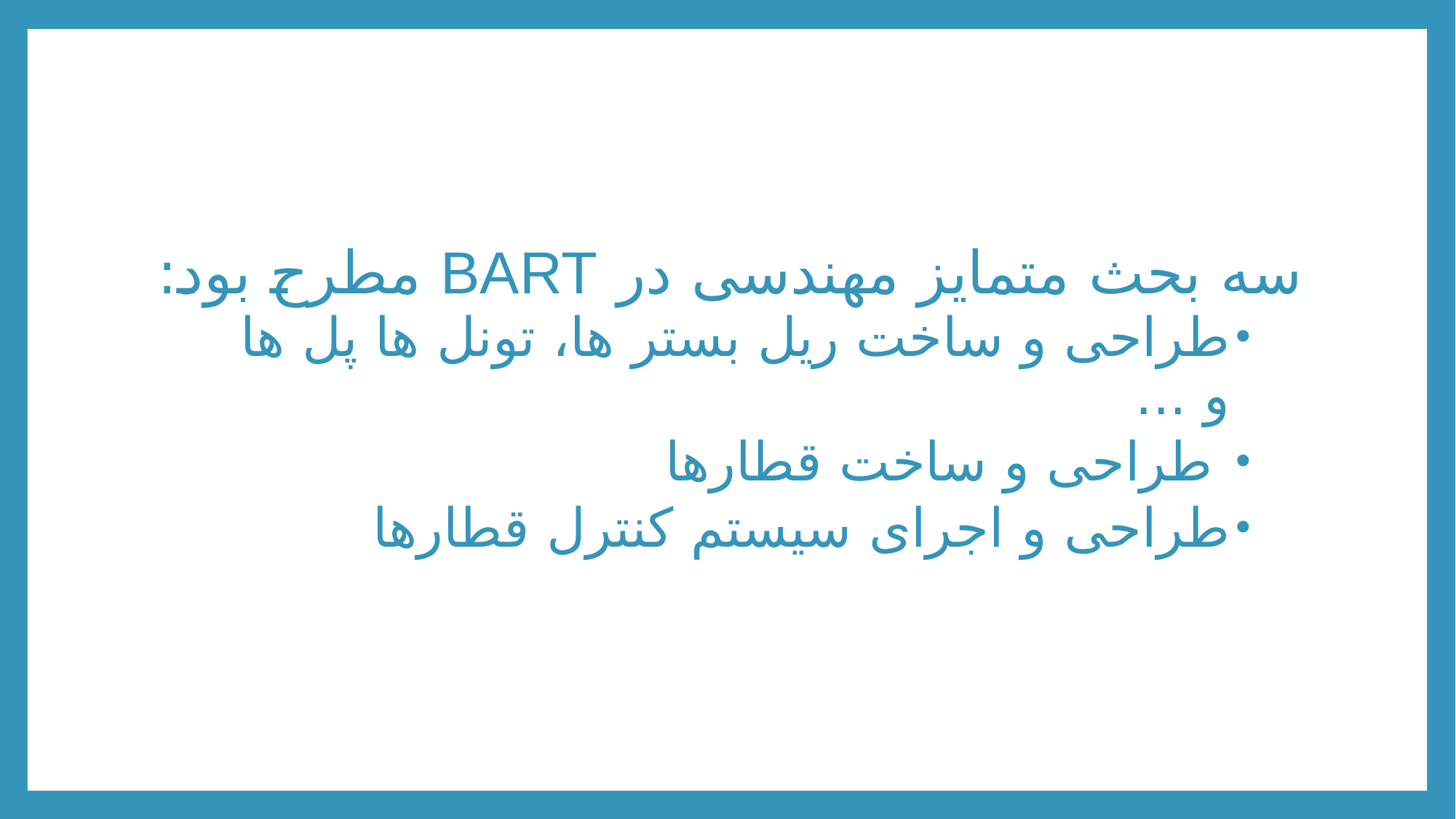

سه بحث متمایز مهندسی در BART مطرح بود:
طراحی و ساخت ریل بستر ها، تونل ها پل ها و ...
 طراحی و ساخت قطارها
طراحی و اجرای سیستم کنترل قطارها